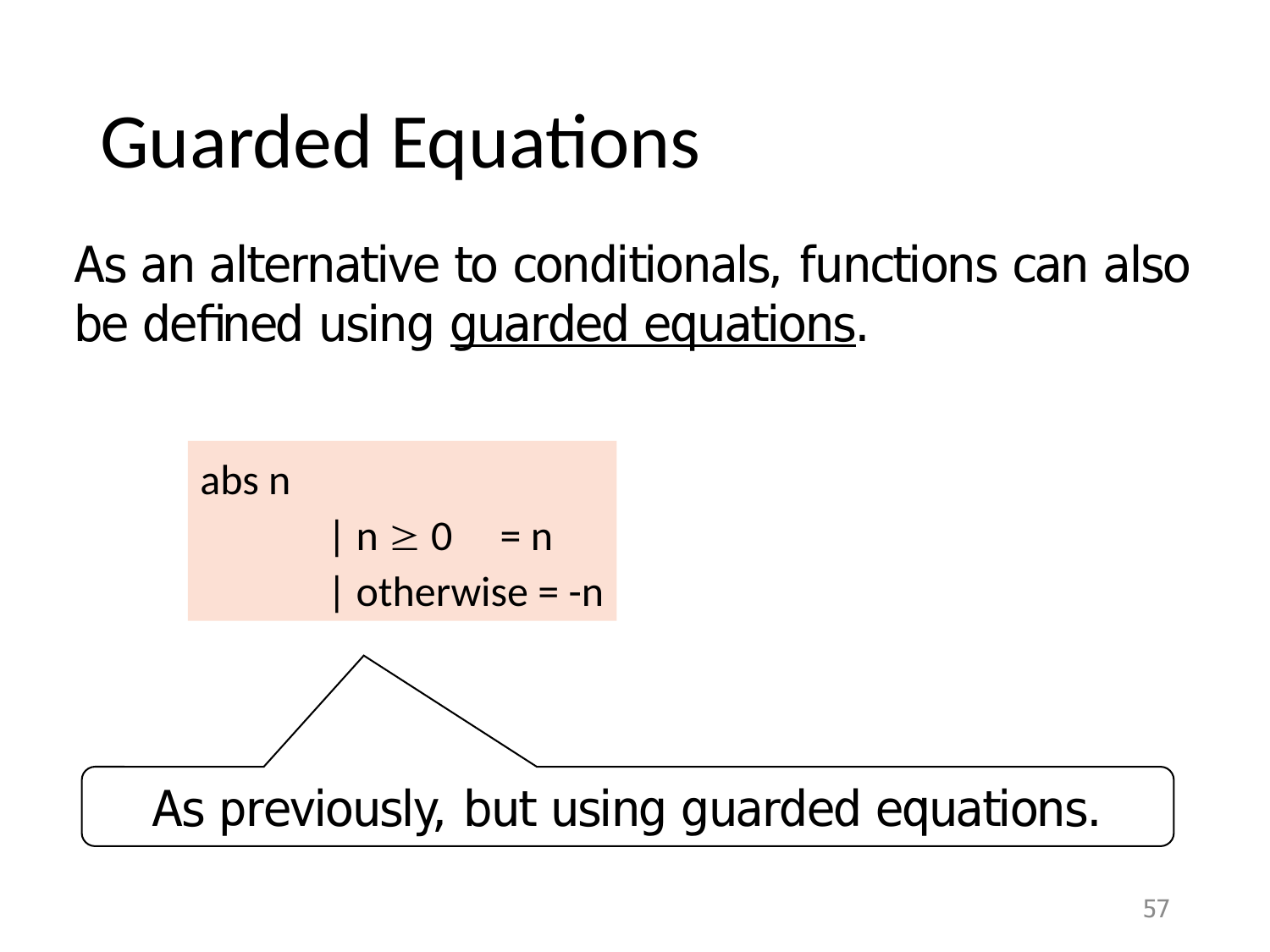

# Guarded Equations
As an alternative to conditionals, functions can also be defined using guarded equations.
abs n
	| n ≥ 0     = n
      	| otherwise = -n
As previously, but using guarded equations.
57